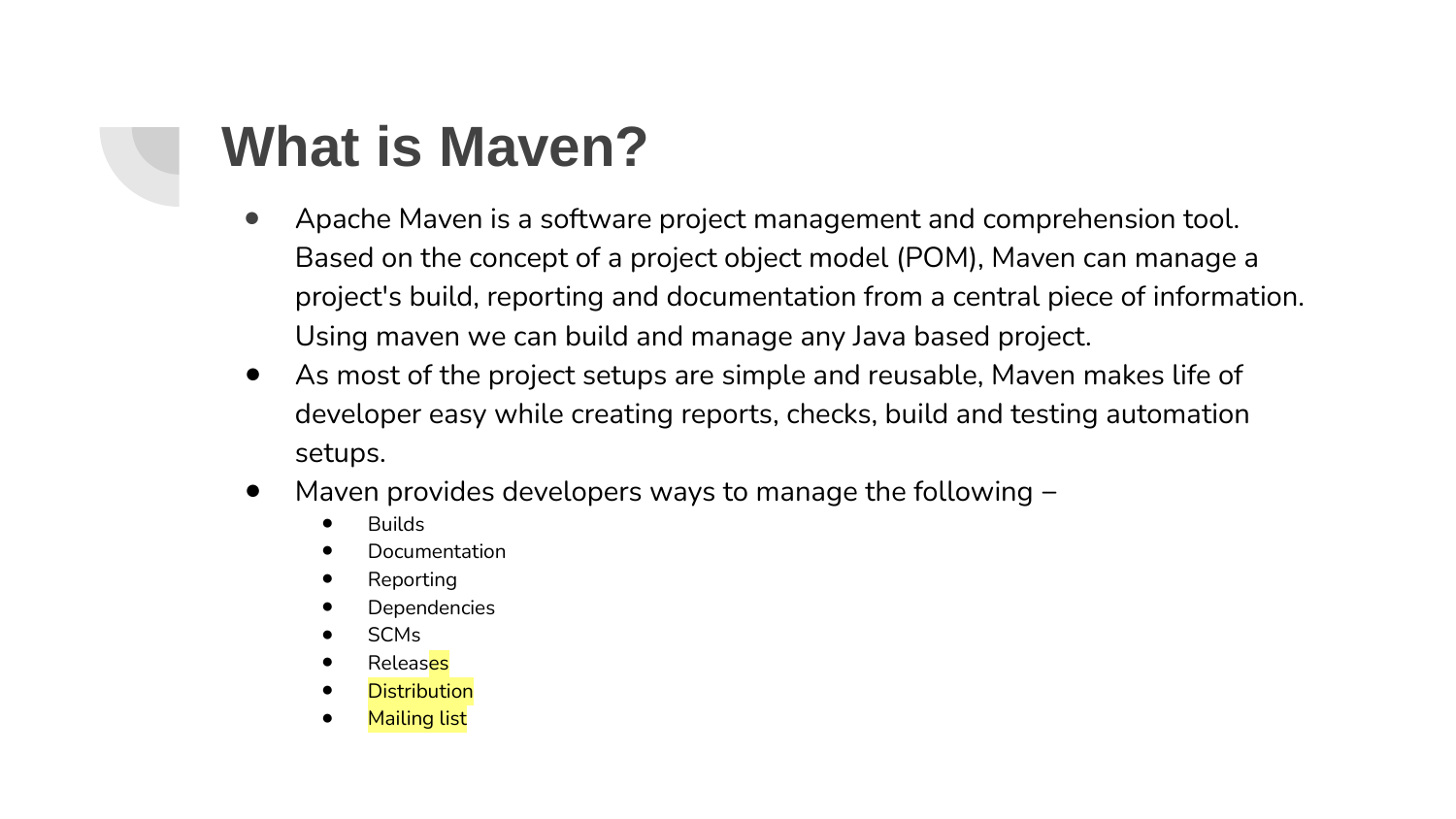

# What is Maven?
Apache Maven is a software project management and comprehension tool. Based on the concept of a project object model (POM), Maven can manage a project's build, reporting and documentation from a central piece of information. Using maven we can build and manage any Java based project.
As most of the project setups are simple and reusable, Maven makes life of developer easy while creating reports, checks, build and testing automation setups.
Maven provides developers ways to manage the following −
Builds
Documentation
Reporting
Dependencies
SCMs
Releases
Distribution
Mailing list